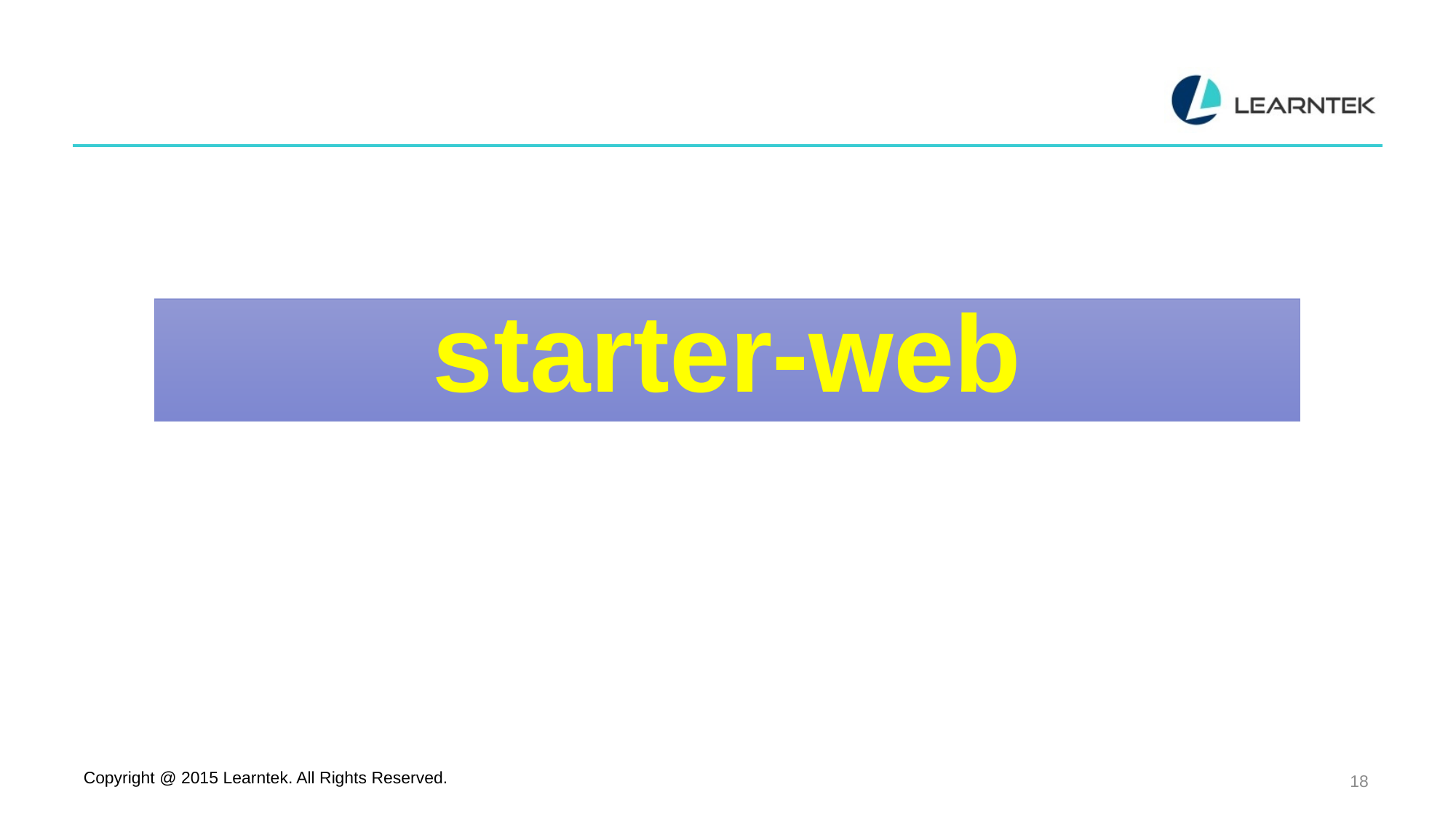

# starter-web
Copyright @ 2015 Learntek. All Rights Reserved.
18